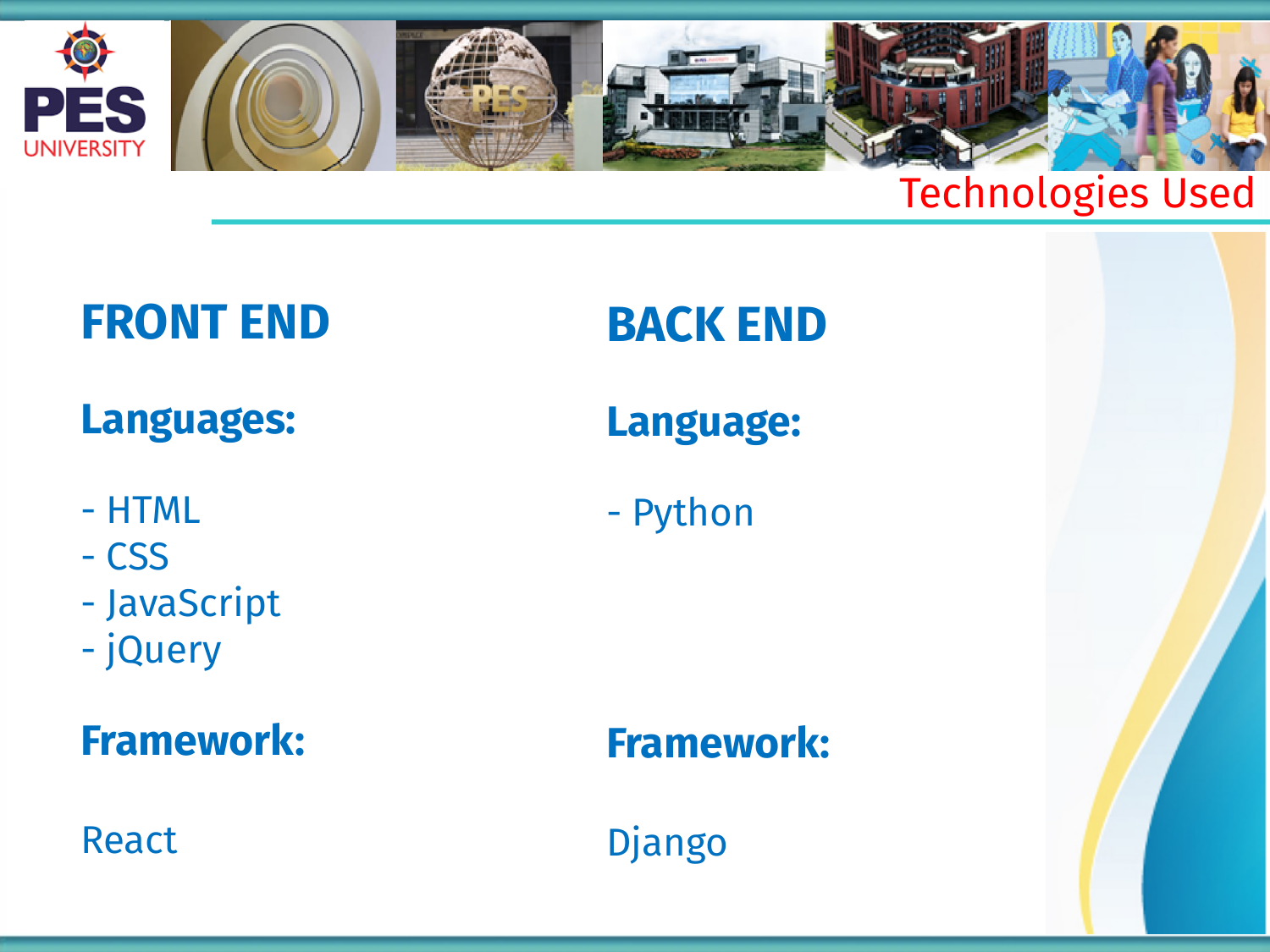

Technologies Used

FRONT END

Languages:

- HTML
- CSS
- JavaScript
- jQuery

Framework:

React
BACK END

Language:

- Python

Framework:

Django